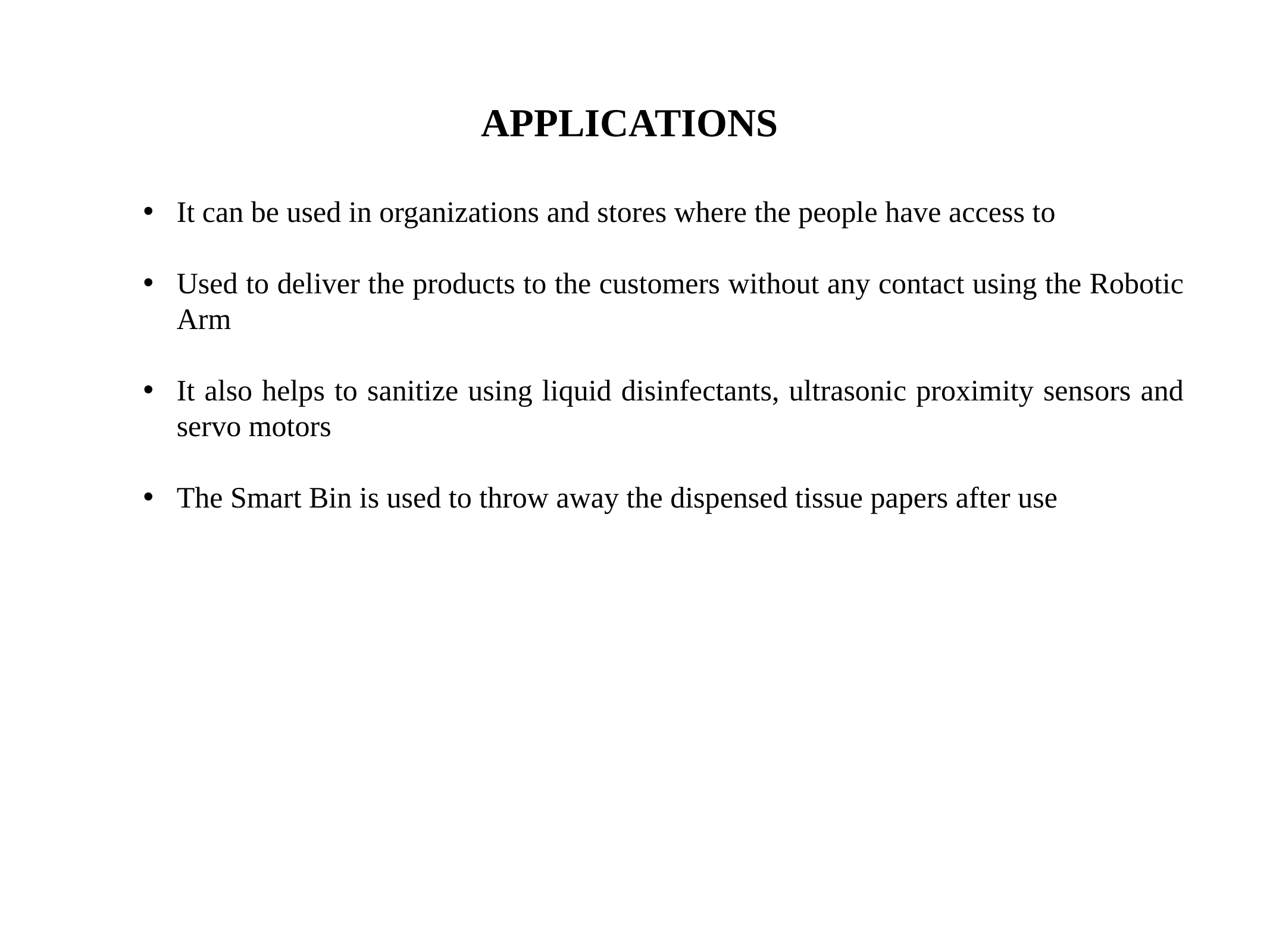

# APPLICATIONS
It can be used in organizations and stores where the people have access to

Used to deliver the products to the customers without any contact using the Robotic Arm

It also helps to sanitize using liquid disinfectants, ultrasonic proximity sensors and servo motors

The Smart Bin is used to throw away the dispensed tissue papers after use